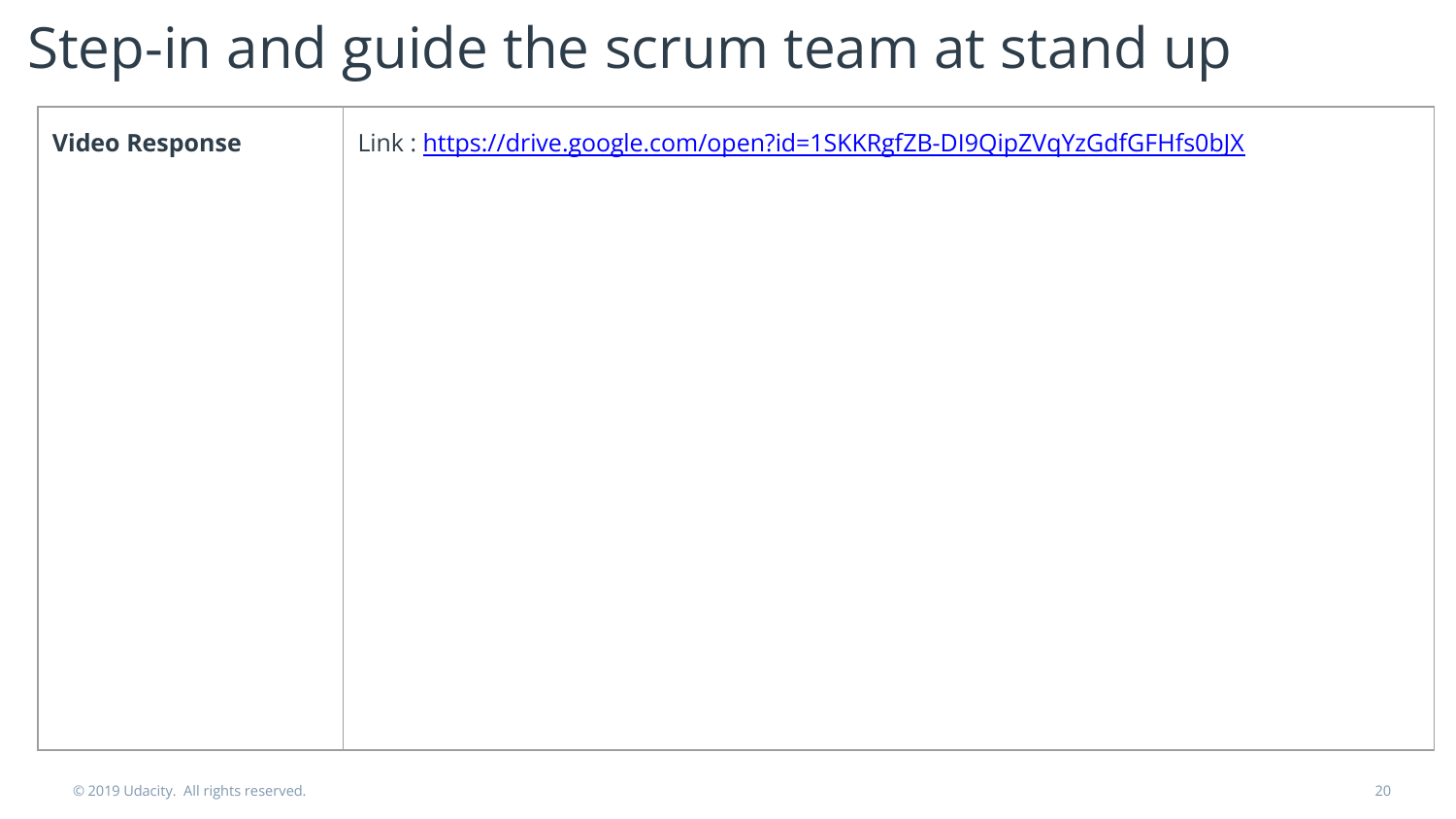

# Step-in and guide the scrum team at stand up
| Video Response | Link : https://drive.google.com/open?id=1SKKRgfZB-DI9QipZVqYzGdfGFHfs0bJX |
| --- | --- |
© 2019 Udacity.  All rights reserved.
20